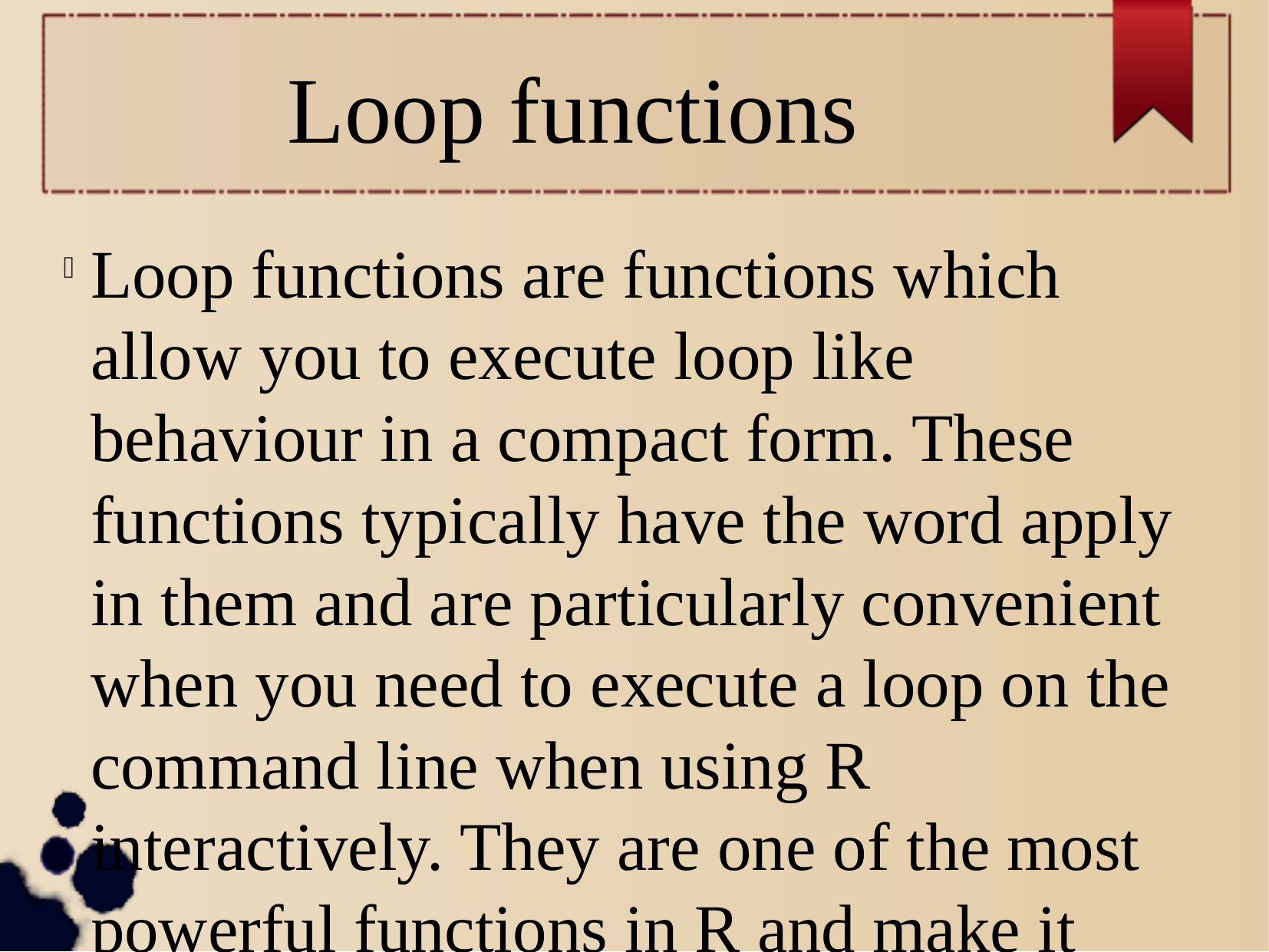

Loop functions
Loop functions are functions which allow you to execute loop like behaviour in a compact form. These functions typically have the word apply in them and are particularly convenient  when you need to execute a loop on the command line when using R interactively. They are one of the most powerful functions in R and make it kind of very easy to use.